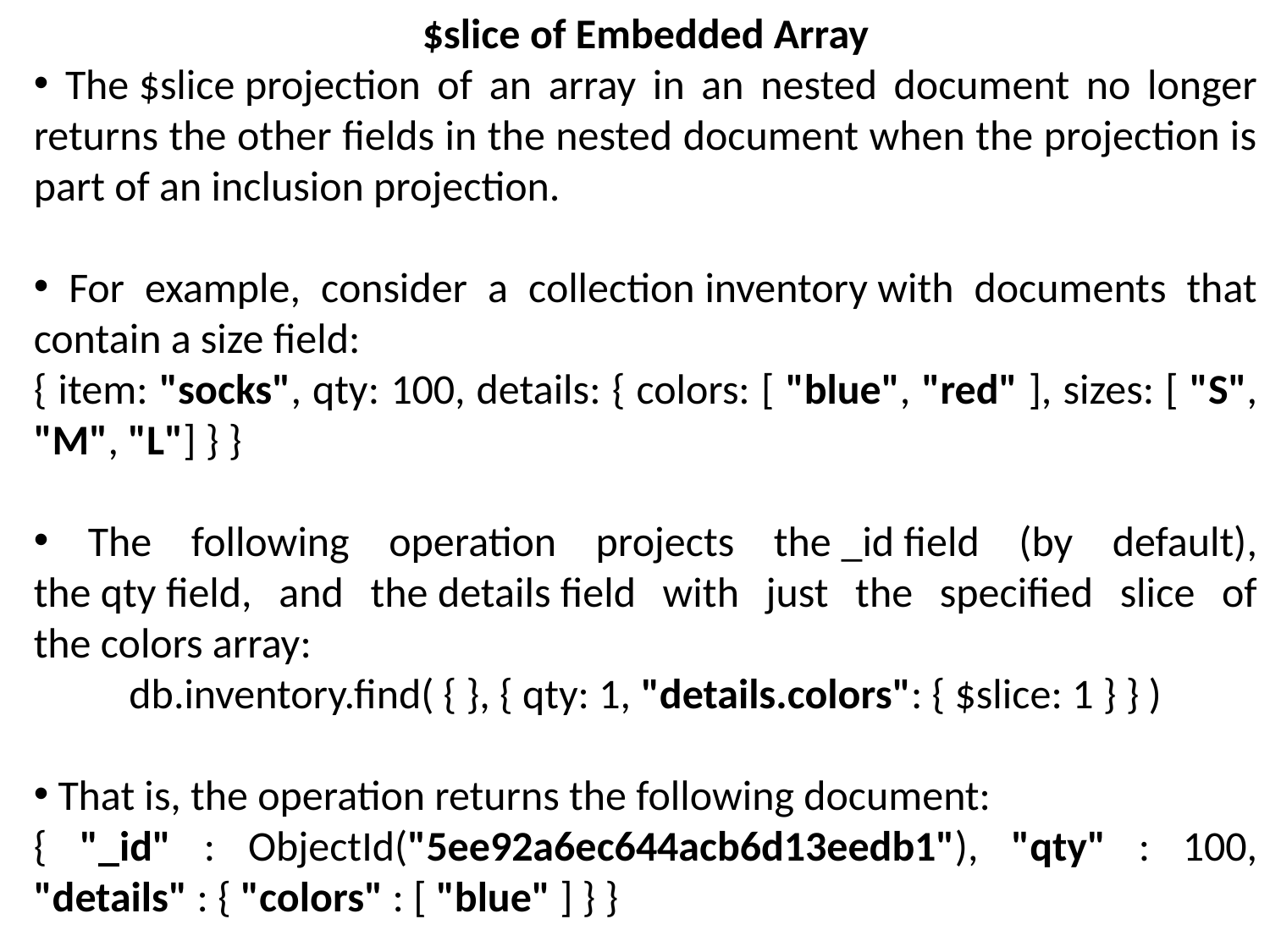

$slice of Embedded Array
 The $slice projection of an array in an nested document no longer returns the other fields in the nested document when the projection is part of an inclusion projection.

 For example, consider a collection inventory with documents that contain a size field:
{ item: "socks", qty: 100, details: { colors: [ "blue", "red" ], sizes: [ "S", "M", "L"] } }

 The following operation projects the _id field (by default), the qty field, and the details field with just the specified slice of the colors array:
db.inventory.find( { }, { qty: 1, "details.colors": { $slice: 1 } } )

 That is, the operation returns the following document:
{ "_id" : ObjectId("5ee92a6ec644acb6d13eedb1"), "qty" : 100, "details" : { "colors" : [ "blue" ] } }